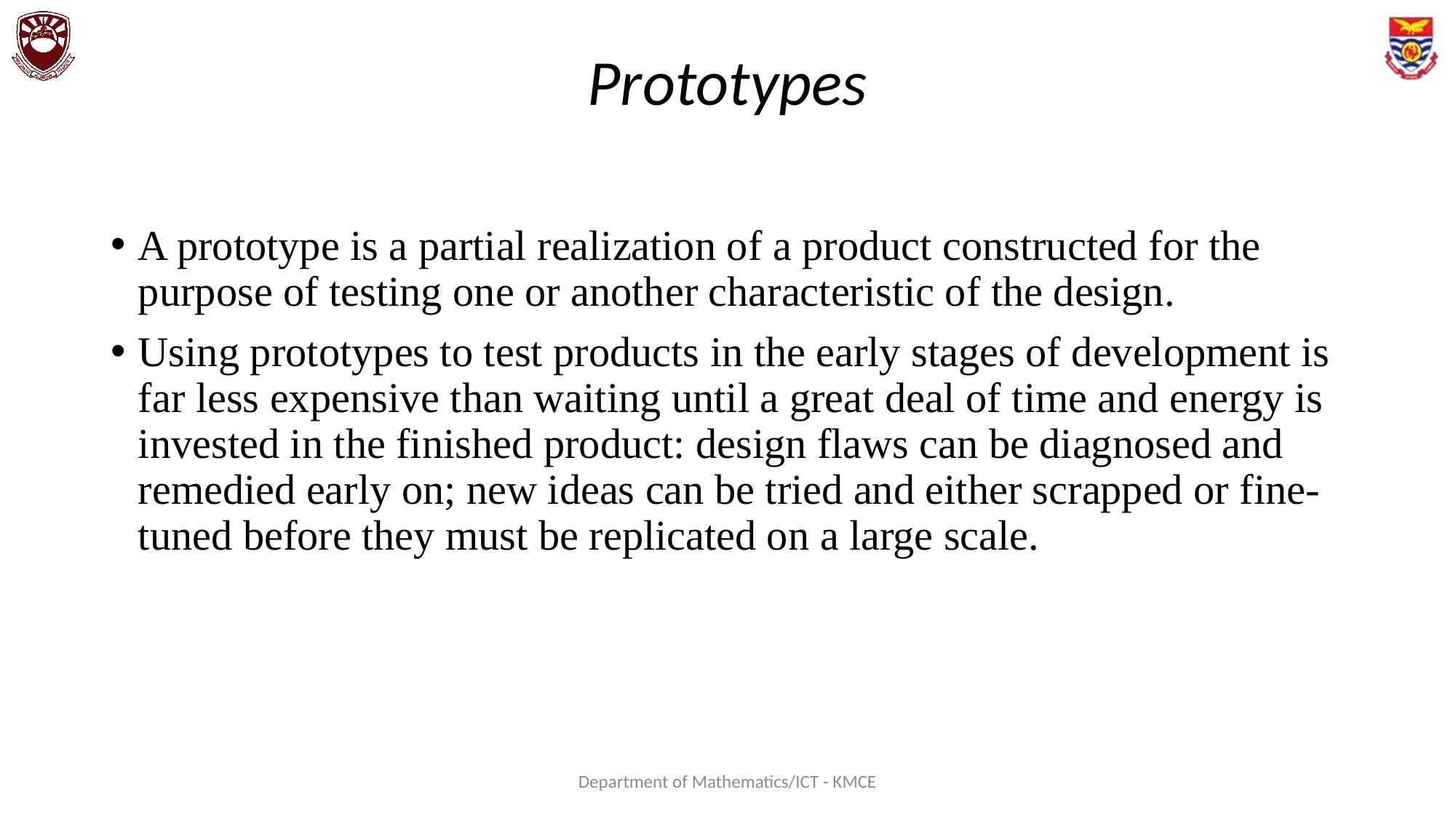

# Prototypes
A prototype is a partial realization of a product constructed for the purpose of testing one or another characteristic of the design.
Using prototypes to test products in the early stages of development is far less expensive than waiting until a great deal of time and energy is invested in the finished product: design flaws can be diagnosed and remedied early on; new ideas can be tried and either scrapped or fine-tuned before they must be replicated on a large scale.
Department of Mathematics/ICT - KMCE
57